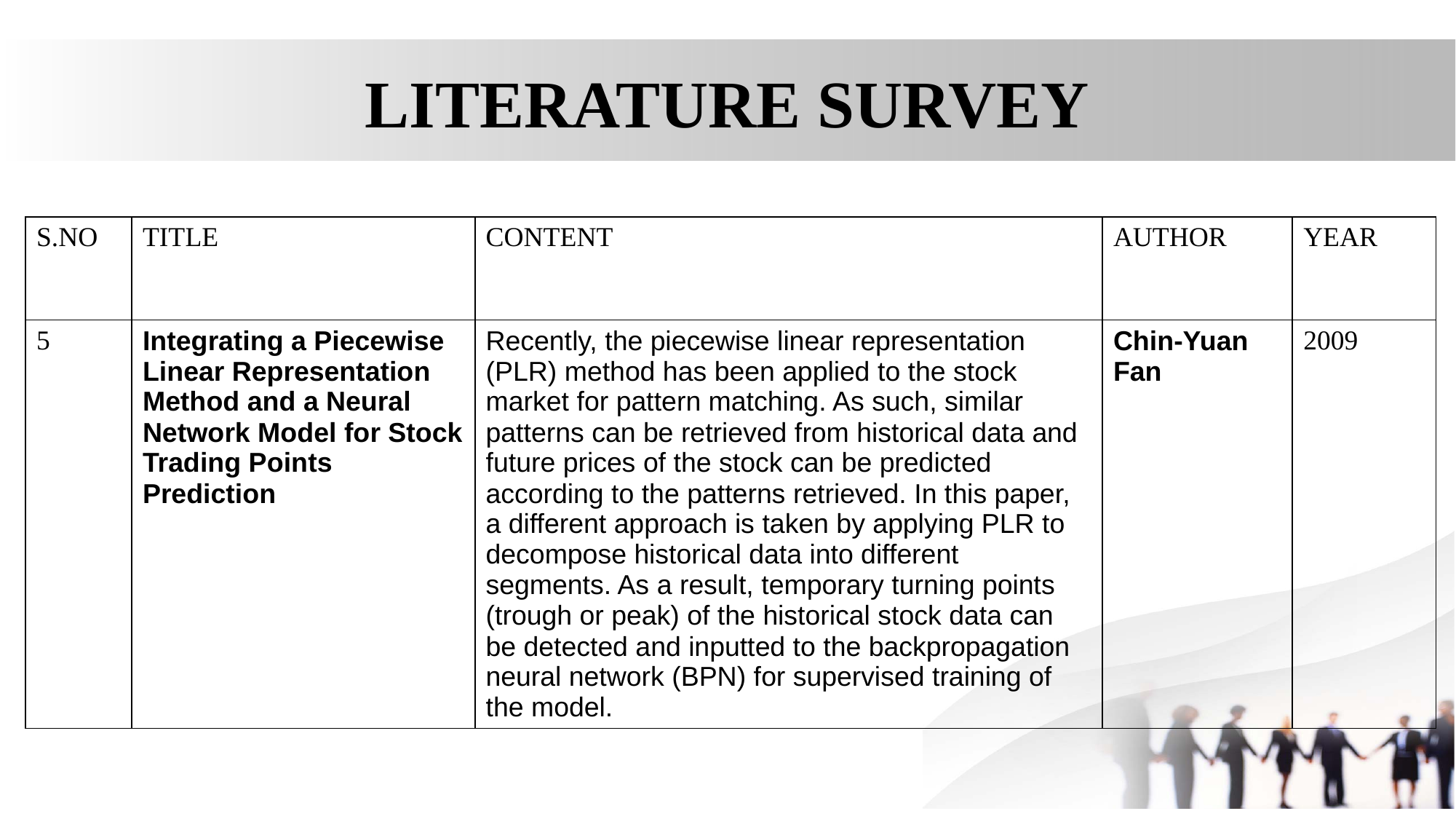

# LITERATURE SURVEY
| S.NO | TITLE | CONTENT | AUTHOR | YEAR |
| --- | --- | --- | --- | --- |
| 5 | Integrating a Piecewise Linear Representation Method and a Neural Network Model for Stock Trading Points Prediction | Recently, the piecewise linear representation (PLR) method has been applied to the stock market for pattern matching. As such, similar patterns can be retrieved from historical data and future prices of the stock can be predicted according to the patterns retrieved. In this paper, a different approach is taken by applying PLR to decompose historical data into different segments. As a result, temporary turning points (trough or peak) of the historical stock data can be detected and inputted to the backpropagation neural network (BPN) for supervised training of the model. | Chin-Yuan Fan | 2009 |